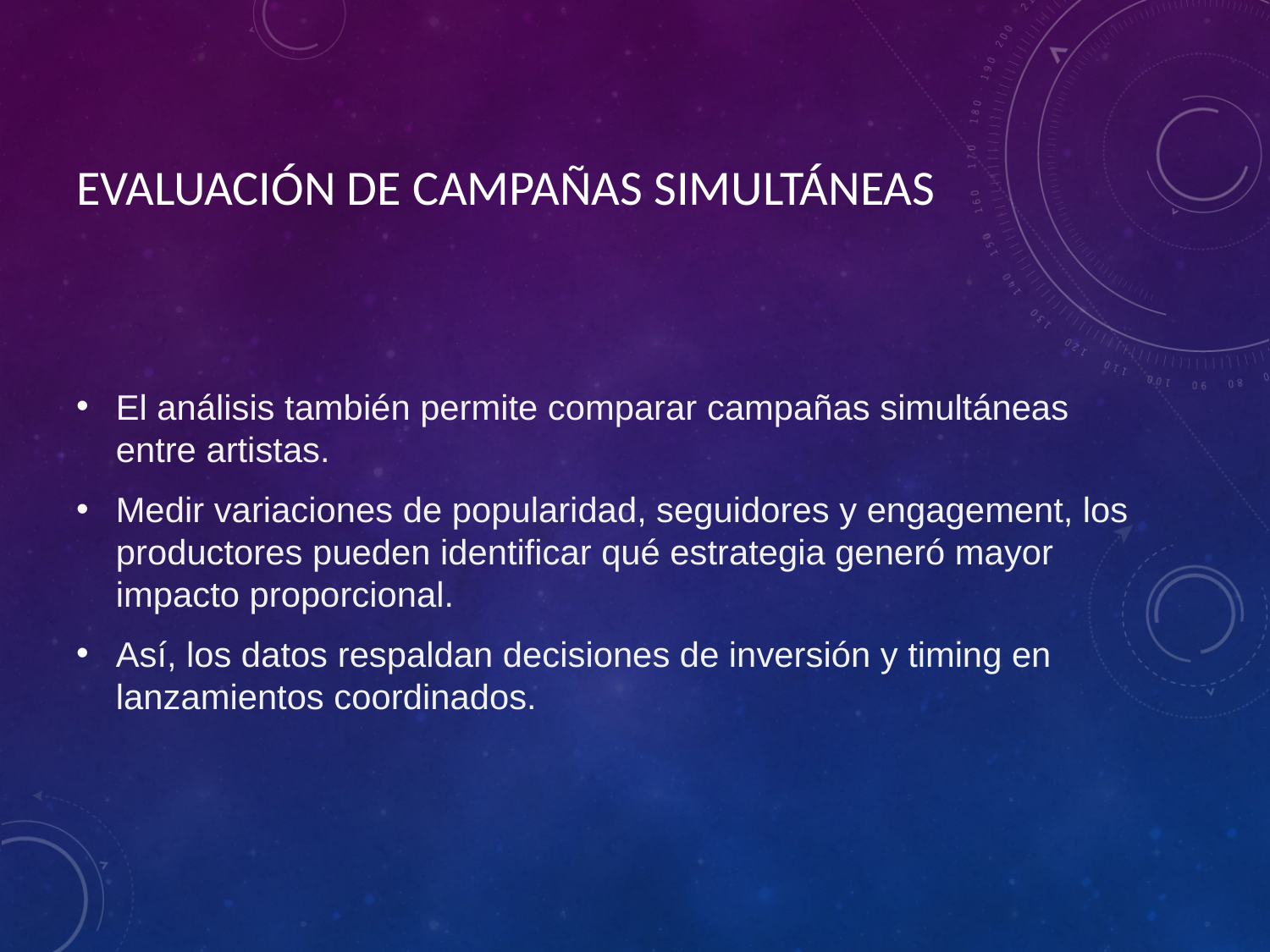

# Evaluación de Campañas Simultáneas
El análisis también permite comparar campañas simultáneas entre artistas.
Medir variaciones de popularidad, seguidores y engagement, los productores pueden identificar qué estrategia generó mayor impacto proporcional.
Así, los datos respaldan decisiones de inversión y timing en lanzamientos coordinados.